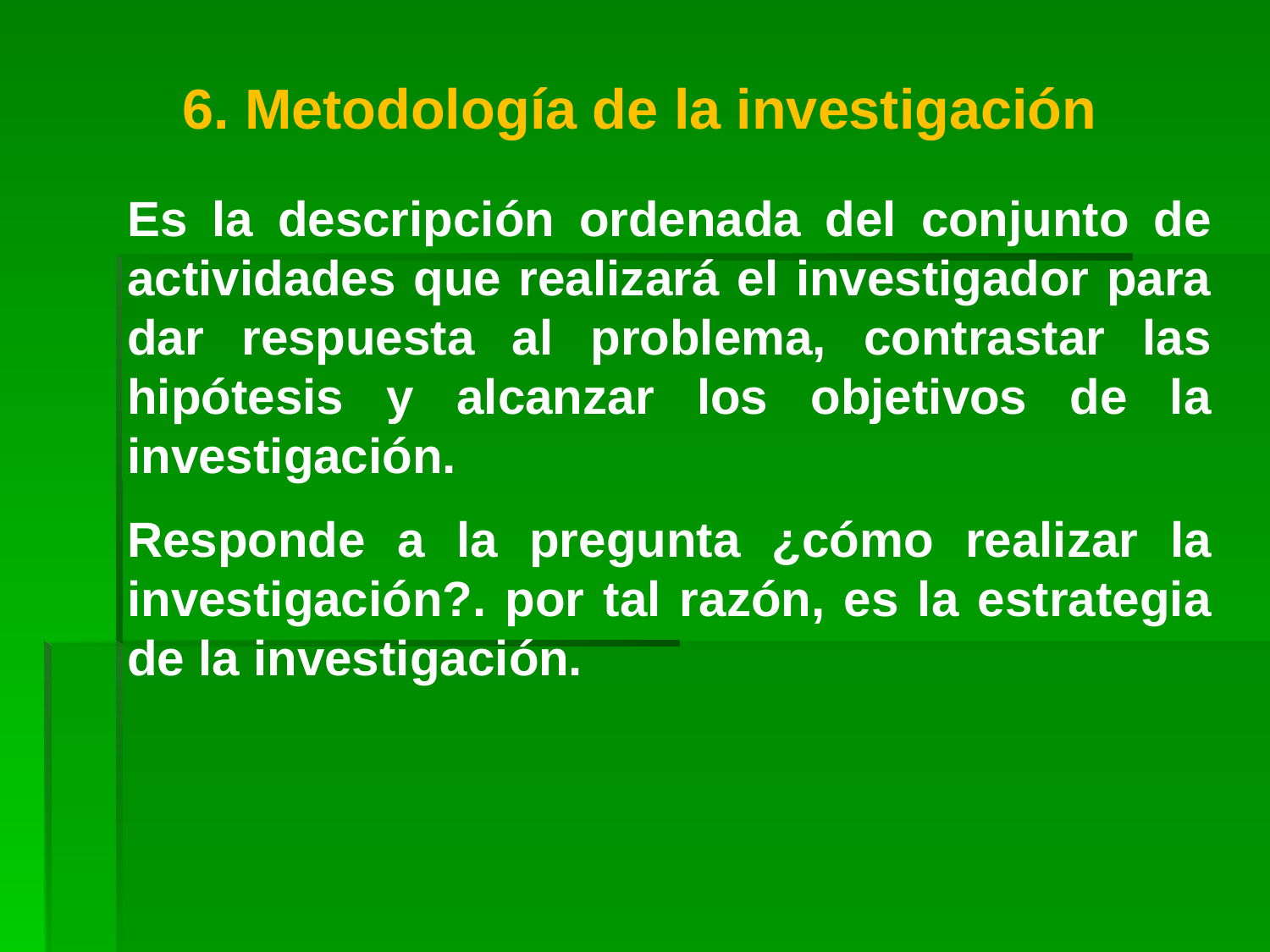

6. Metodología de la investigación
Es la descripción ordenada del conjunto de actividades que realizará el investigador para dar respuesta al problema, contrastar las hipótesis y alcanzar los objetivos de la investigación.
Responde a la pregunta ¿cómo realizar la investigación?. por tal razón, es la estrategia de la investigación.